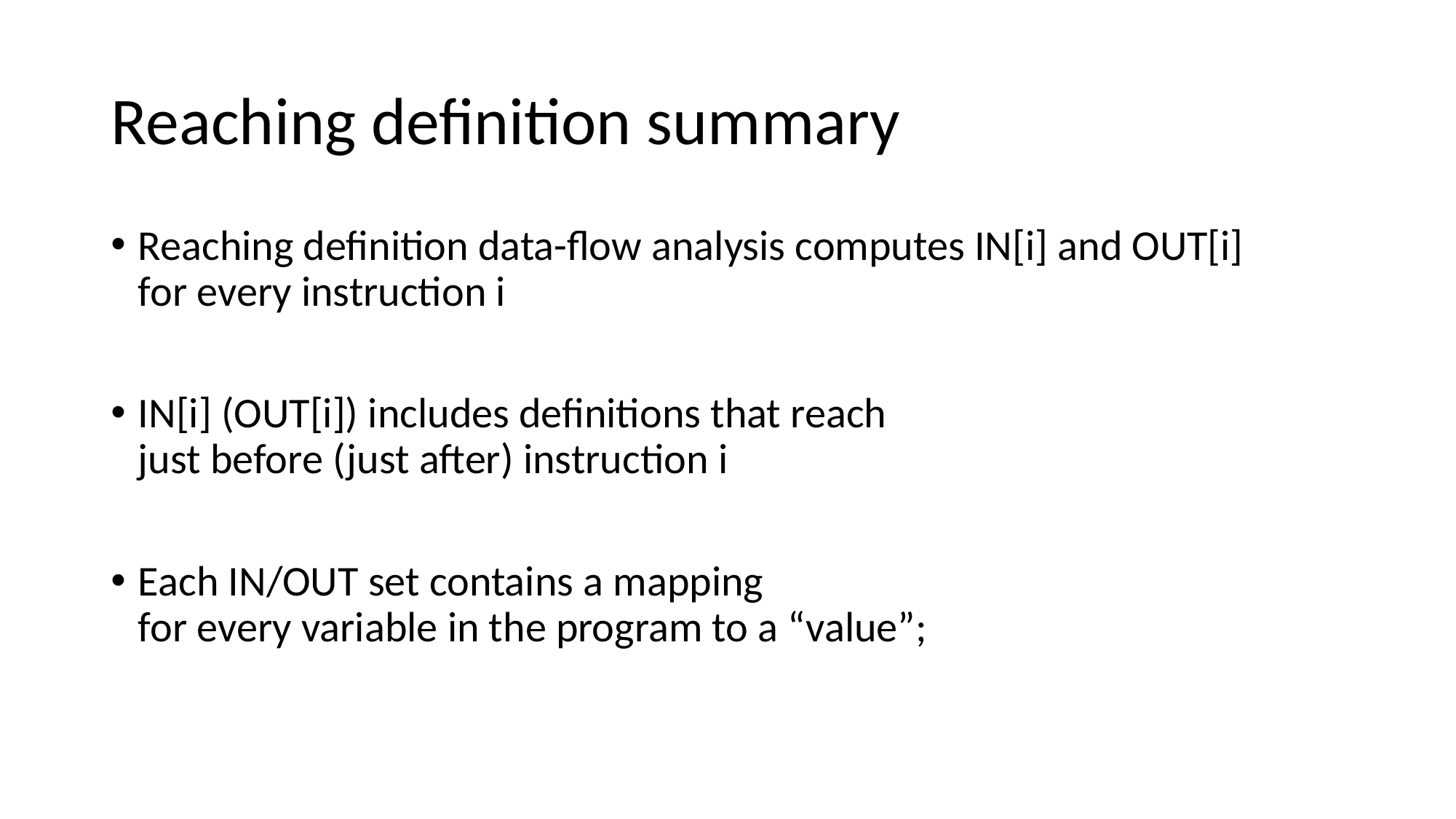

# Reaching definition summary
Reaching definition data-flow analysis computes IN[i] and OUT[i]
for every instruction i

IN[i] (OUT[i]) includes definitions that reach
just before (just after) instruction i

Each IN/OUT set contains a mapping
for every variable in the program to a “value”;